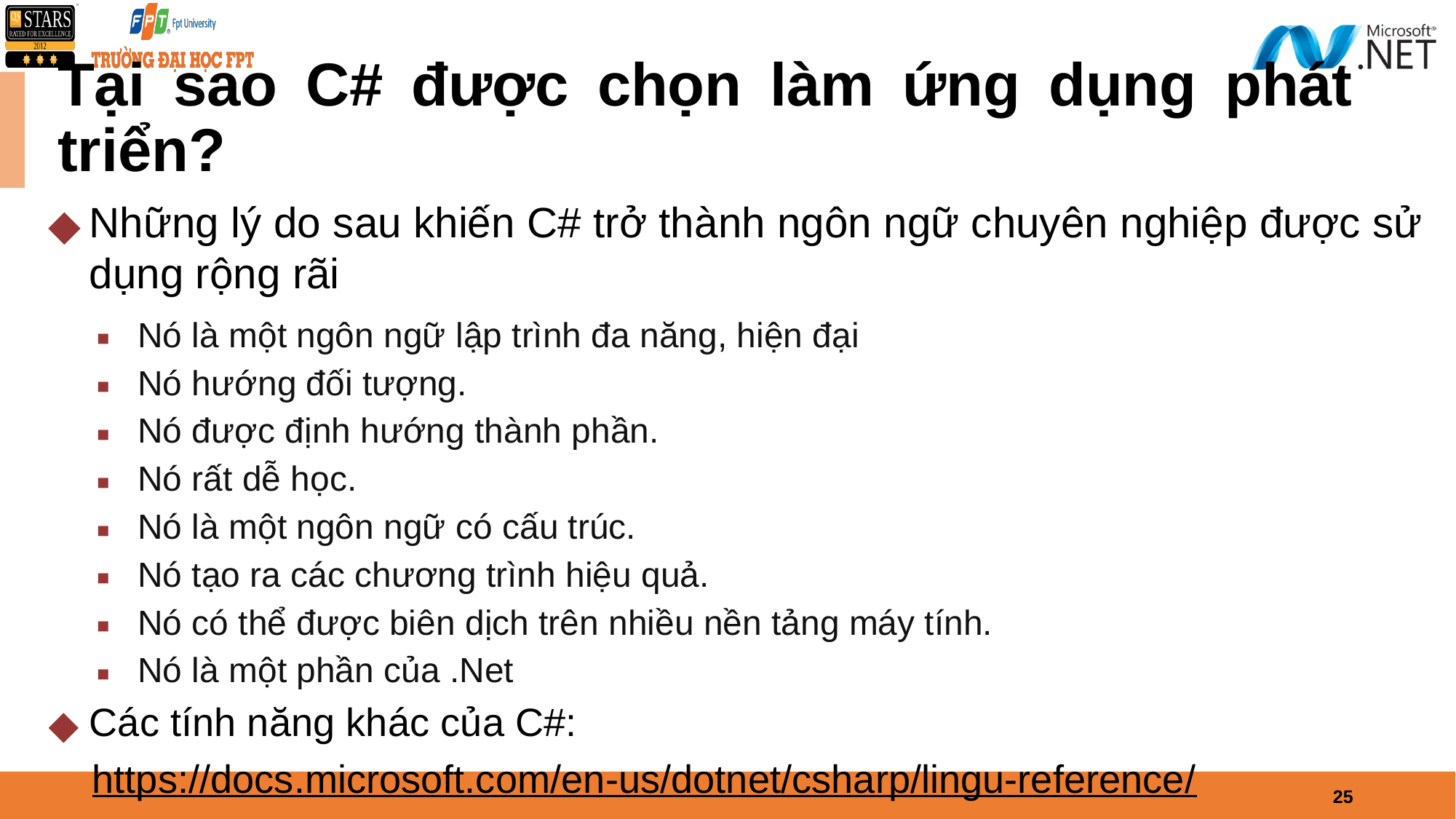

# Tại sao C# được chọn làm ứng dụng phát triển?
Những lý do sau khiến C# trở thành ngôn ngữ chuyên nghiệp được sử dụng rộng rãi
Nó là một ngôn ngữ lập trình đa năng, hiện đại
Nó hướng đối tượng.
Nó được định hướng thành phần.
Nó rất dễ học.
Nó là một ngôn ngữ có cấu trúc.
Nó tạo ra các chương trình hiệu quả.
Nó có thể được biên dịch trên nhiều nền tảng máy tính.
Nó là một phần của .Net
Các tính năng khác của C#:
    https://docs.microsoft.com/en-us/dotnet/csharp/lingu-reference/

25